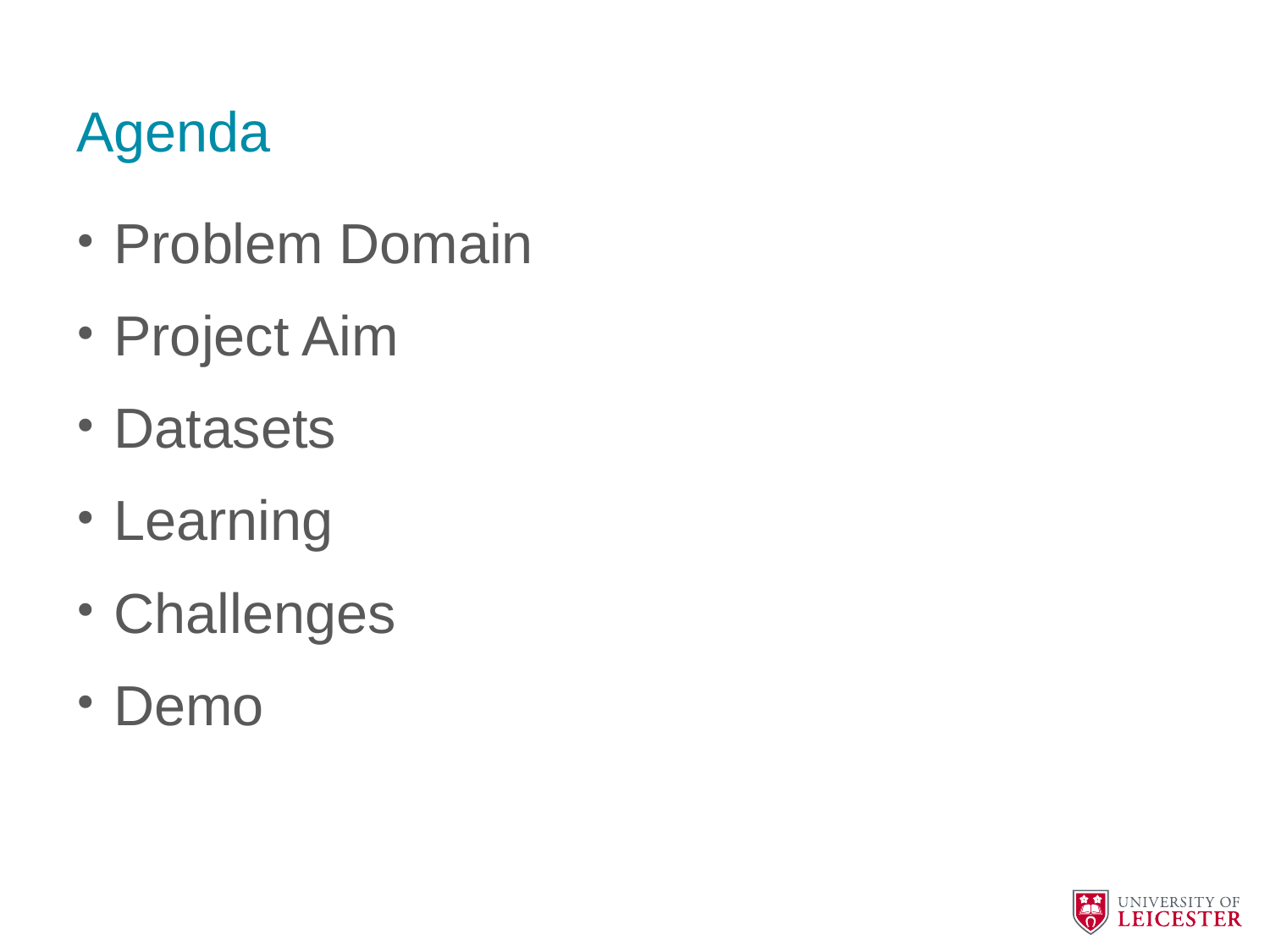

# Agenda
Problem Domain
Project Aim
Datasets
Learning
Challenges
Demo